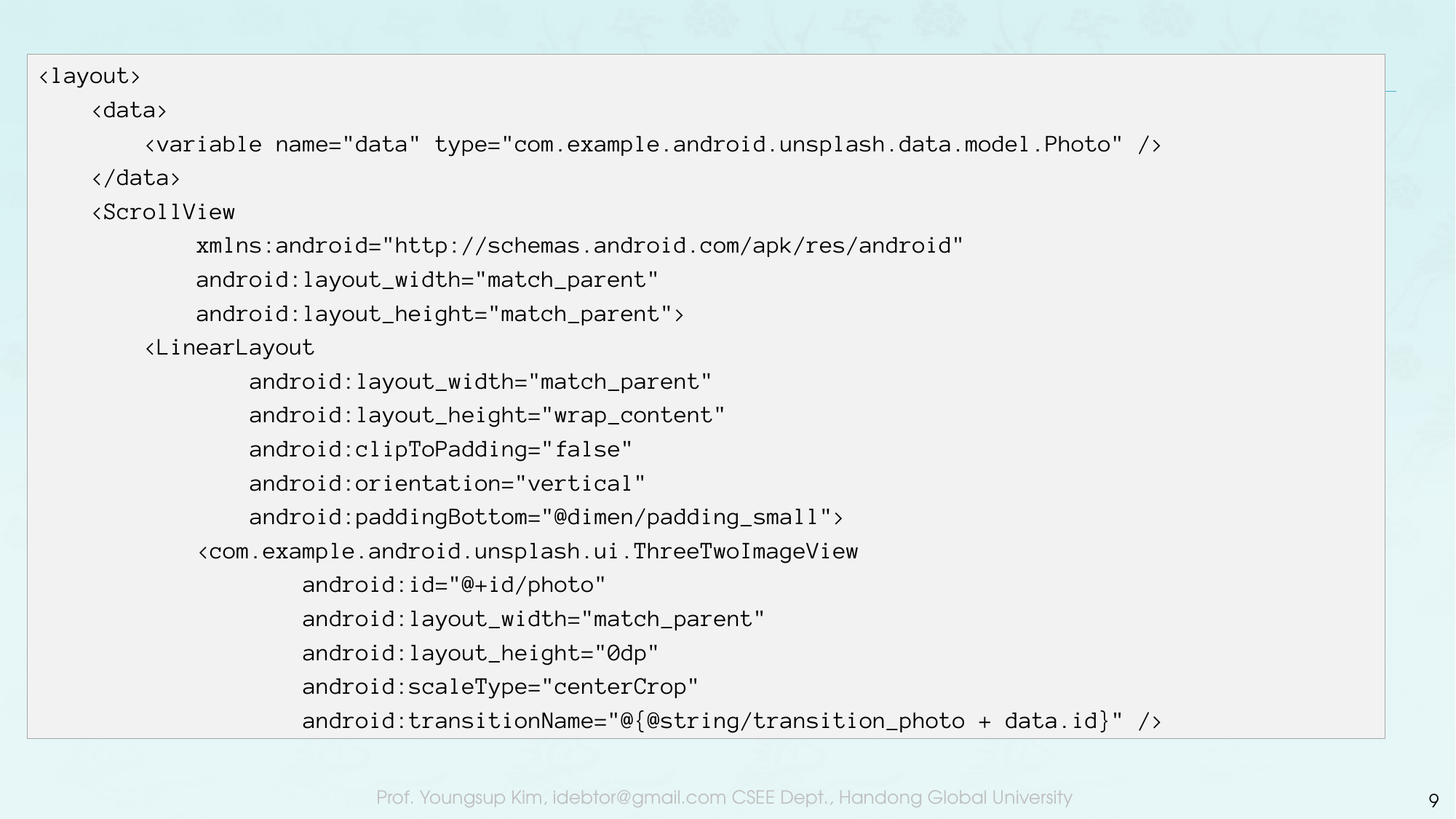

<layout>
    <data>
        <variable name="data" type="com.example.android.unsplash.data.model.Photo" />
    </data>
    <ScrollView
            xmlns:android="http://schemas.android.com/apk/res/android"
            android:layout_width="match_parent"
            android:layout_height="match_parent">
        <LinearLayout
                android:layout_width="match_parent"
                android:layout_height="wrap_content"
                android:clipToPadding="false"
                android:orientation="vertical"
                android:paddingBottom="@dimen/padding_small">
            <com.example.android.unsplash.ui.ThreeTwoImageView
                    android:id="@+id/photo"
                    android:layout_width="match_parent"
                    android:layout_height="0dp"
                    android:scaleType="centerCrop"
                    android:transitionName="@{@string/transition_photo + data.id}" />
9